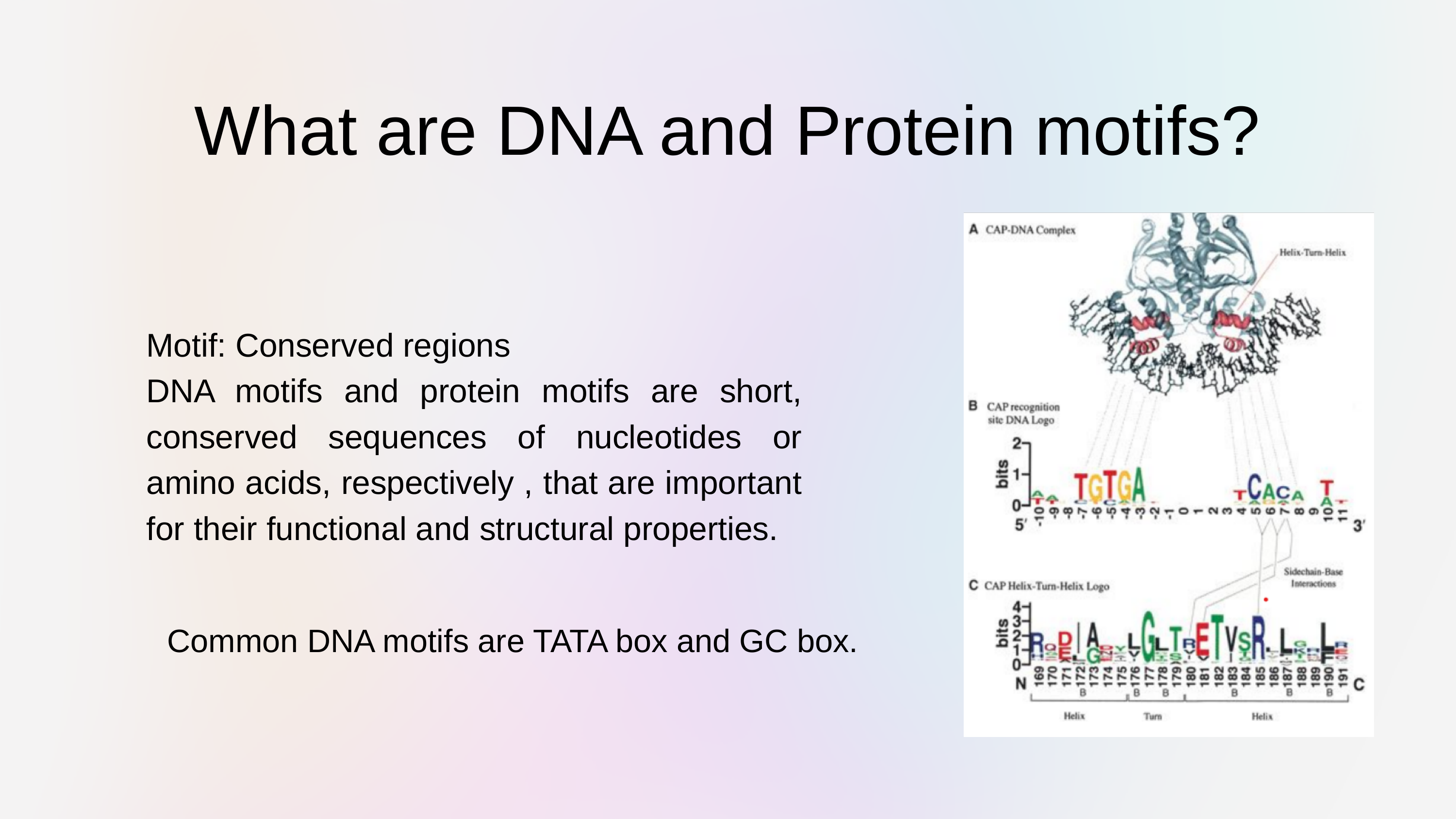

What are DNA and Protein motifs?

Motif: Conserved regions
DNA motifs and protein motifs are short, conserved sequences of nucleotides or amino acids, respectively , that are important for their functional and structural properties.
Common DNA motifs are TATA box and GC box.